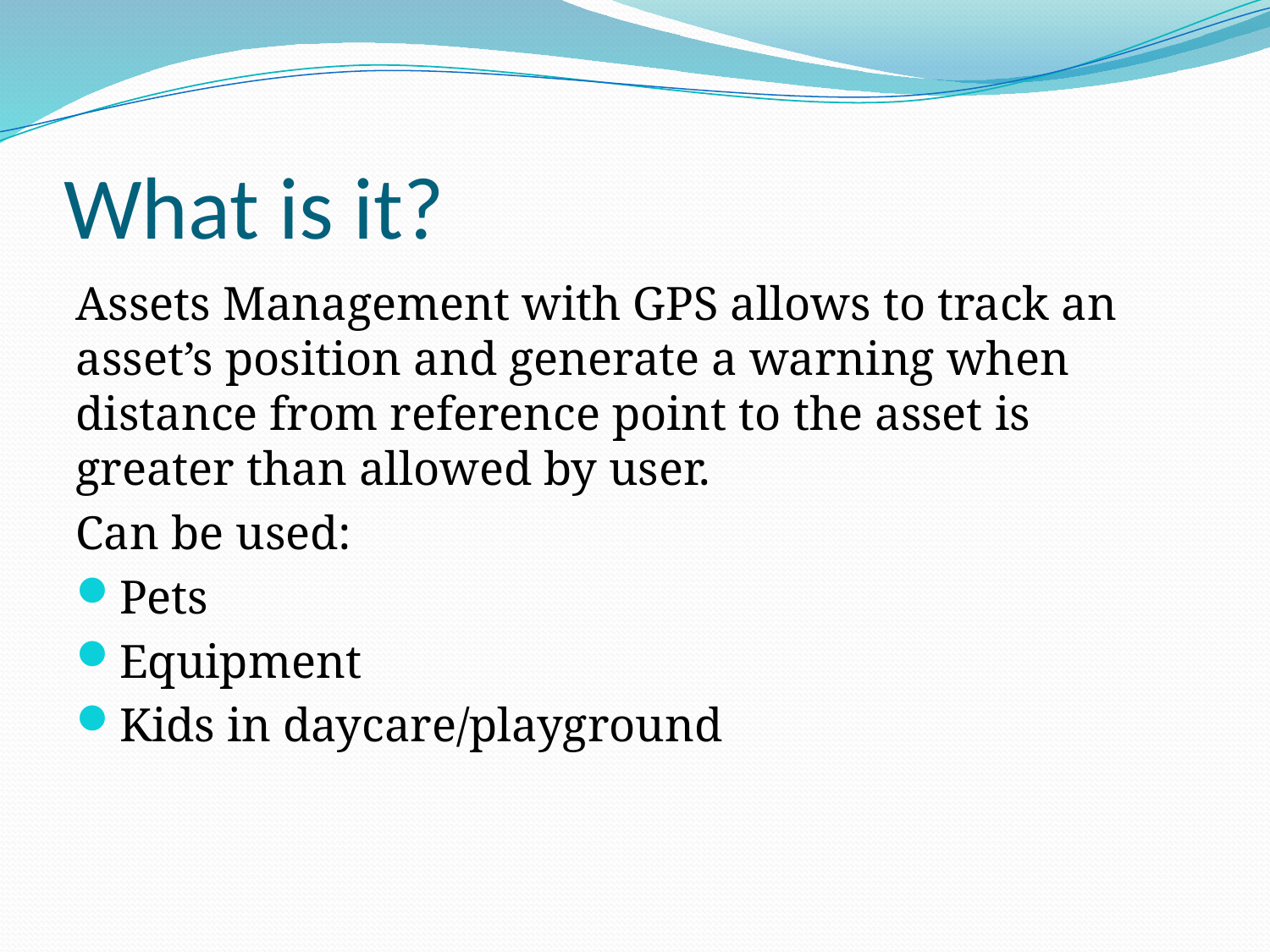

# What is it?
Assets Management with GPS allows to track an asset’s position and generate a warning when distance from reference point to the asset is greater than allowed by user.
Can be used:
Pets
Equipment
Kids in daycare/playground